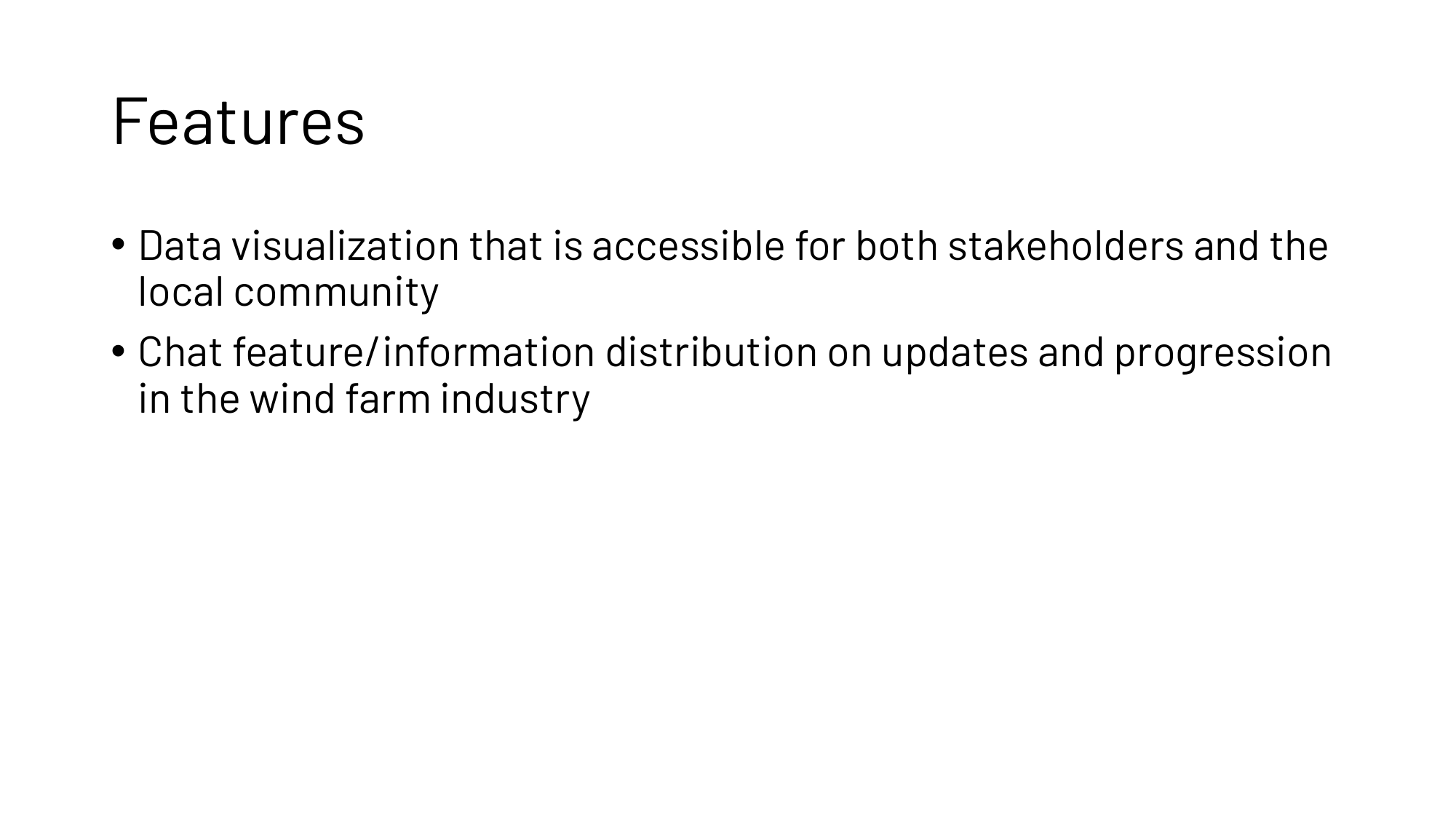

# Features
Data visualization that is accessible for both stakeholders and the local community
Chat feature/information distribution on updates and progression in the wind farm industry